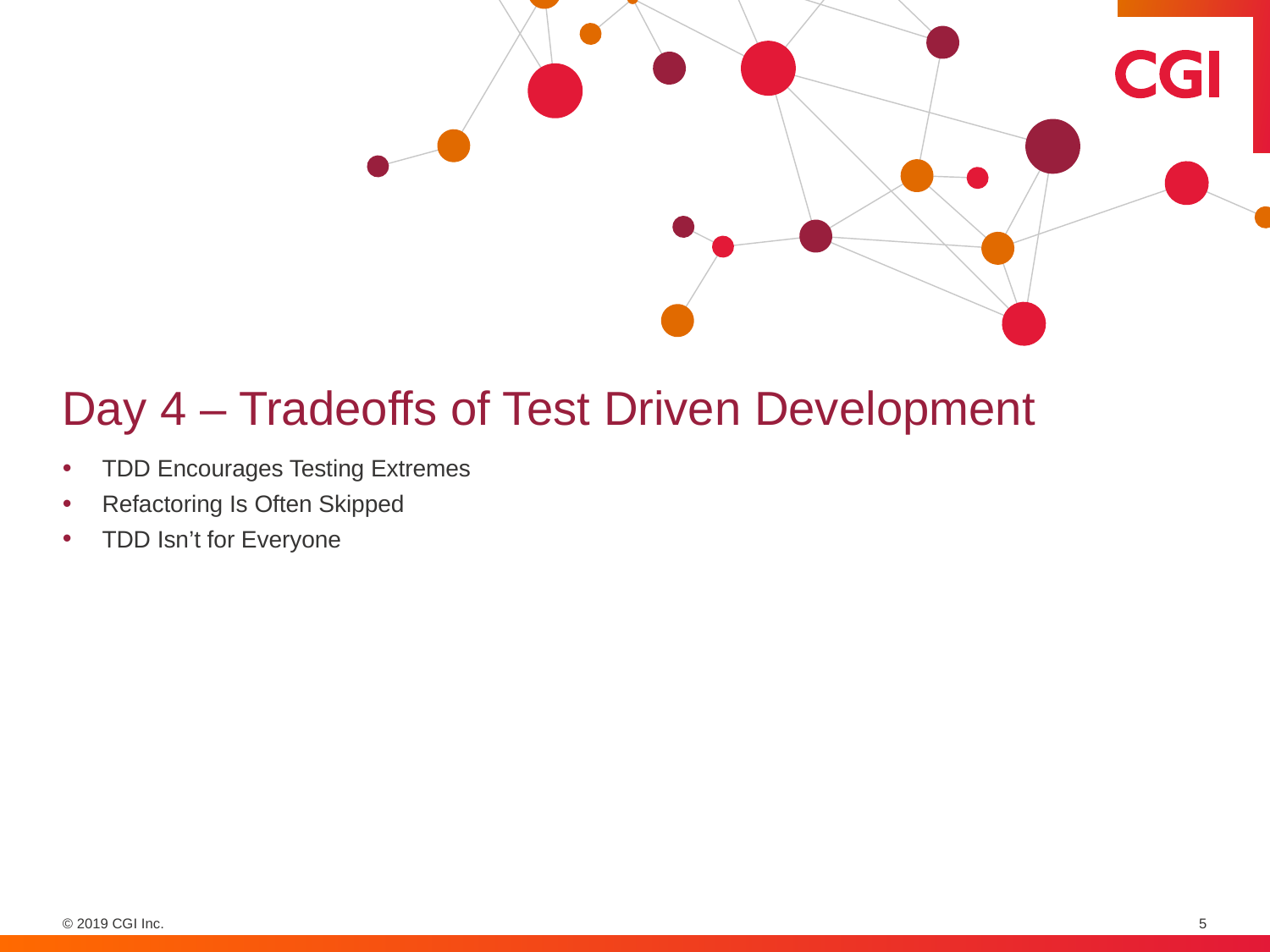

# Day 4 – Tradeoffs of Test Driven Development
TDD Encourages Testing Extremes
Refactoring Is Often Skipped
TDD Isn’t for Everyone

5